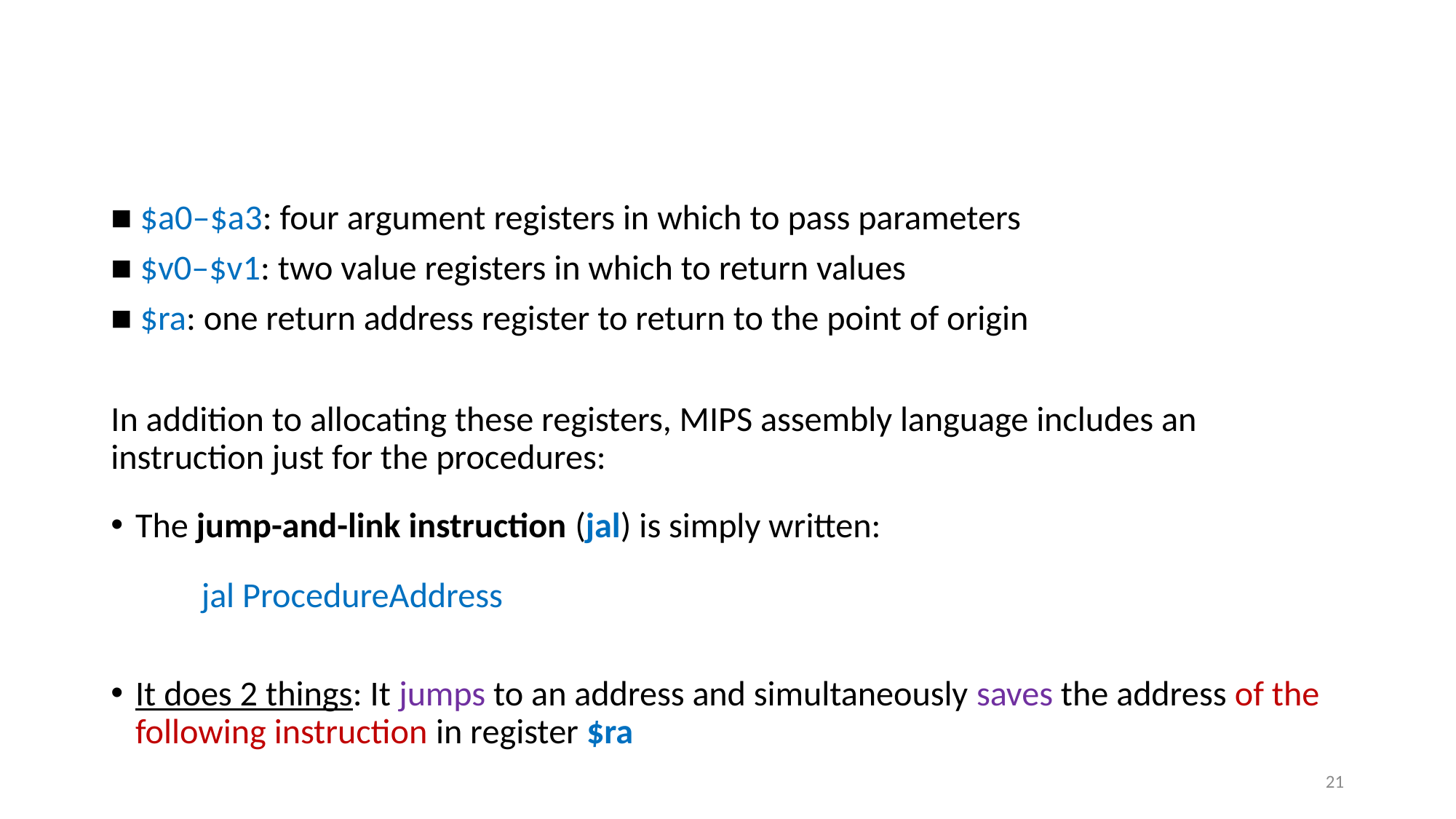

■ $a0–$a3: four argument registers in which to pass parameters
■ $v0–$v1: two value registers in which to return values
■ $ra: one return address register to return to the point of origin

In addition to allocating these registers, MIPS assembly language includes an instruction just for the procedures:

The jump-and-link instruction (jal) is simply written:

		jal ProcedureAddress

It does 2 things: It jumps to an address and simultaneously saves the address of the following instruction in register $ra

21